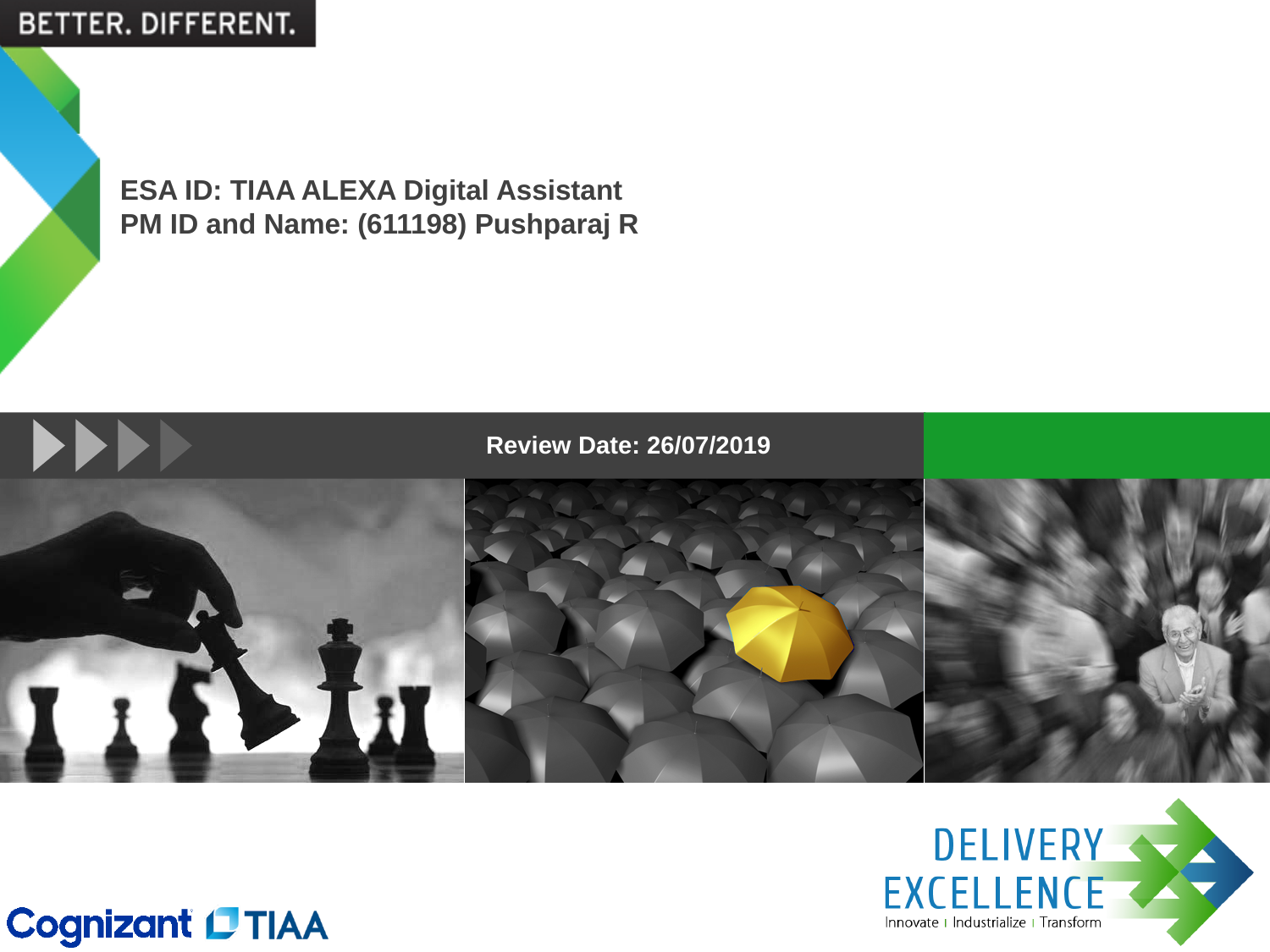

ESA ID: TIAA ALEXA Digital Assistant
PM ID and Name: (611198) Pushparaj R
Review Date: 26/07/2019